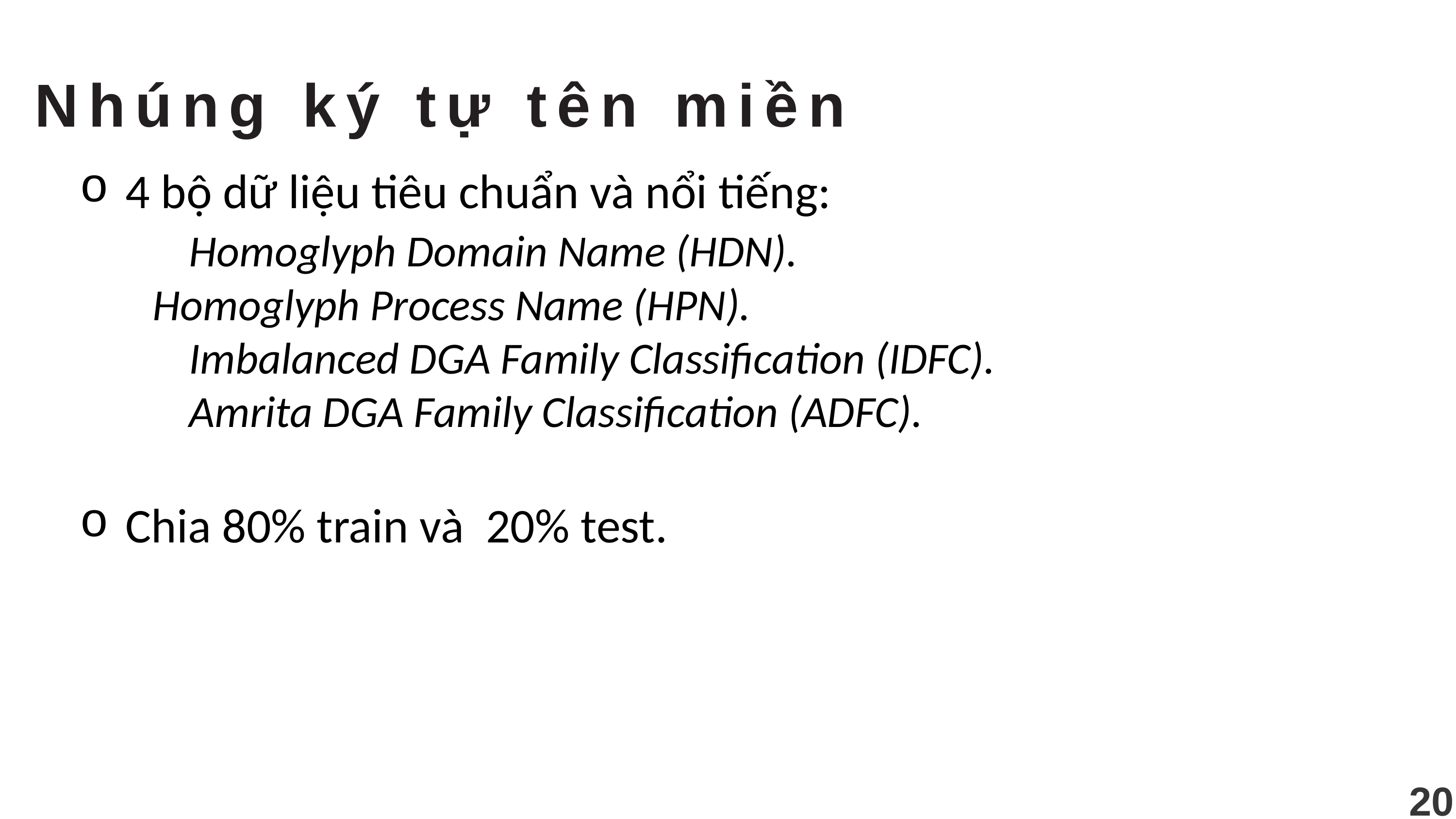

Nhúng ký tự tên miền

4 bộ dữ liệu tiêu chuẩn và nổi tiếng:
	Homoglyph Domain Name (HDN).
	Homoglyph Process Name (HPN).
	Imbalanced DGA Family Classification (IDFC).
	Amrita DGA Family Classification (ADFC).

Chia 80% train và  20% test.

20